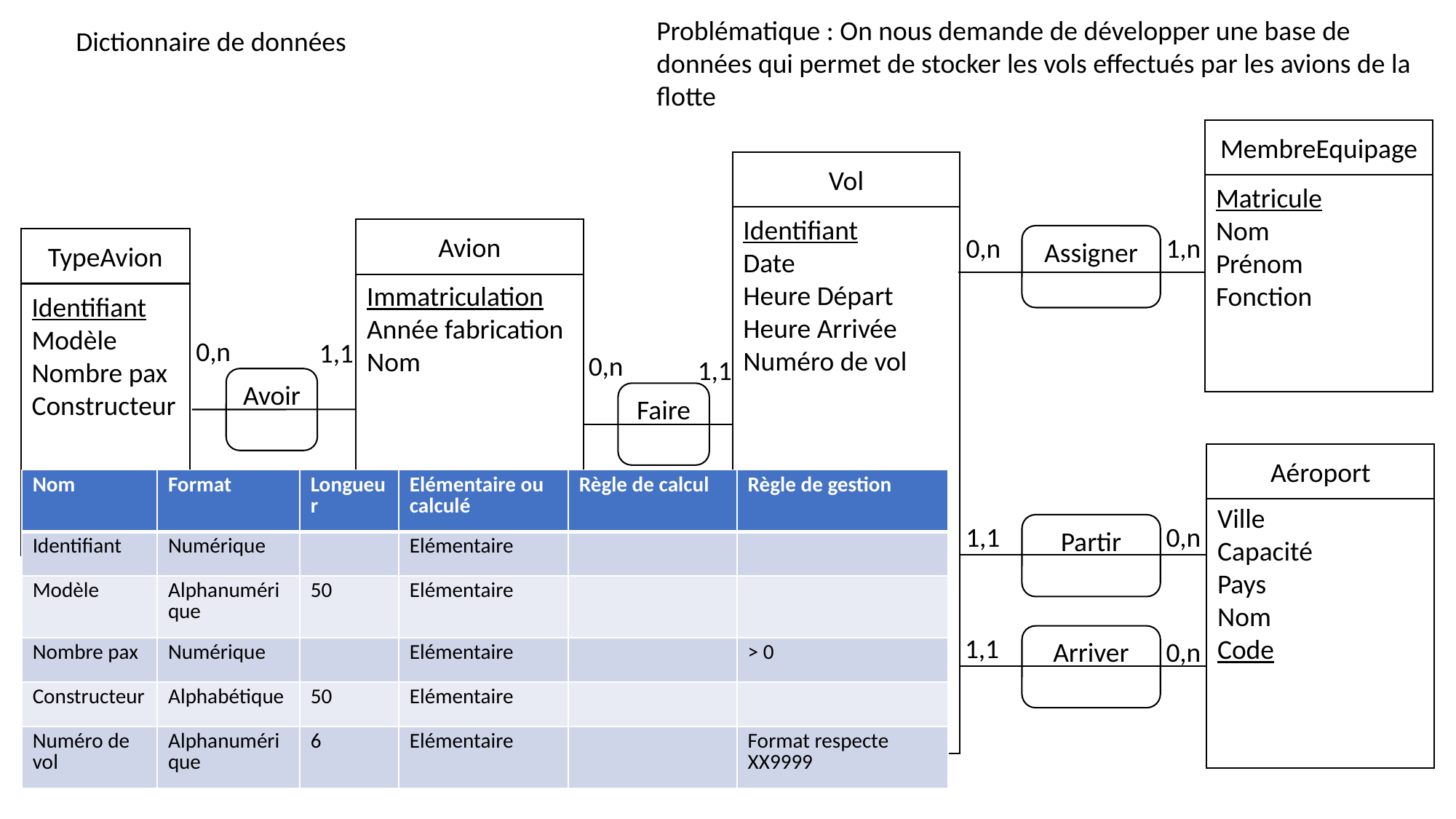

Problématique : On nous demande de développer une base de données qui permet de stocker les vols effectués par les avions de la flotte
Dictionnaire de données
MembreEquipage
Vol
Matricule
Nom
Prénom
Fonction
Identifiant
Date
Heure Départ
Heure Arrivée
Numéro de vol
Avion
0,n
Assigner
1,n
TypeAvion
Immatriculation
Année fabrication
Nom

Identifiant
Modèle
Nombre pax
Constructeur
0,n
1,1
0,n
1,1
Avoir
Faire
Aéroport
| Nom | Format | Longueur | Elémentaire ou calculé | Règle de calcul | Règle de gestion |
| --- | --- | --- | --- | --- | --- |
| Identifiant | Numérique |  | Elémentaire |  |  |
| Modèle | Alphanumérique | 50 | Elémentaire |  |  |
| Nombre pax | Numérique |  | Elémentaire |  | > 0 |
| Constructeur | Alphabétique | 50 | Elémentaire |  |  |
| Numéro de vol | Alphanumérique | 6 | Elémentaire |  | Format respecte XX9999 |
Ville
Capacité
Pays
Nom
Code
1,1
Partir
0,n
1,1
Arriver
0,n